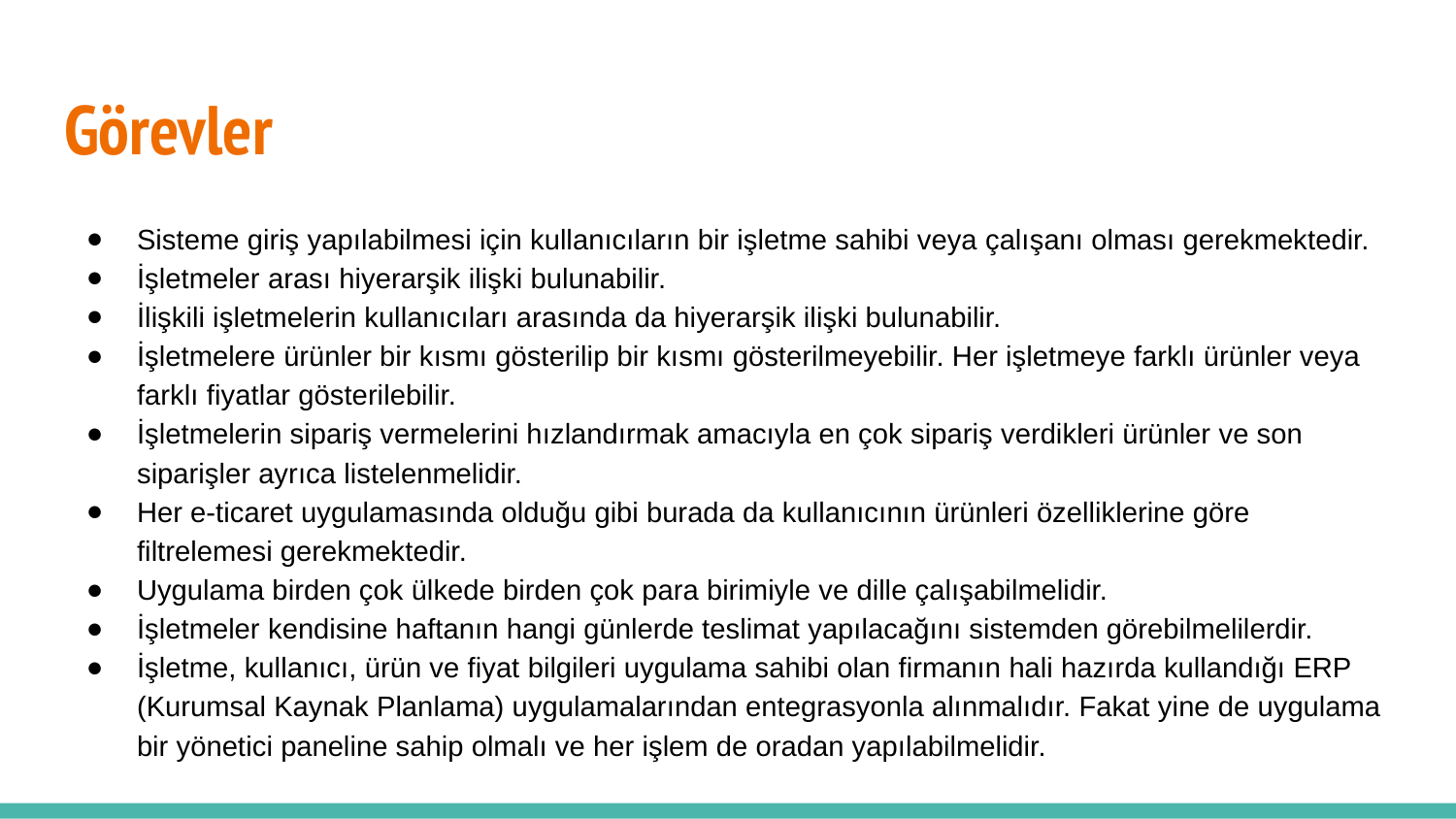

# Görevler
Sisteme giriş yapılabilmesi için kullanıcıların bir işletme sahibi veya çalışanı olması gerekmektedir.
İşletmeler arası hiyerarşik ilişki bulunabilir.
İlişkili işletmelerin kullanıcıları arasında da hiyerarşik ilişki bulunabilir.
İşletmelere ürünler bir kısmı gösterilip bir kısmı gösterilmeyebilir. Her işletmeye farklı ürünler veya farklı fiyatlar gösterilebilir.
İşletmelerin sipariş vermelerini hızlandırmak amacıyla en çok sipariş verdikleri ürünler ve son siparişler ayrıca listelenmelidir.
Her e-ticaret uygulamasında olduğu gibi burada da kullanıcının ürünleri özelliklerine göre filtrelemesi gerekmektedir.
Uygulama birden çok ülkede birden çok para birimiyle ve dille çalışabilmelidir.
İşletmeler kendisine haftanın hangi günlerde teslimat yapılacağını sistemden görebilmelilerdir.
İşletme, kullanıcı, ürün ve fiyat bilgileri uygulama sahibi olan firmanın hali hazırda kullandığı ERP (Kurumsal Kaynak Planlama) uygulamalarından entegrasyonla alınmalıdır. Fakat yine de uygulama bir yönetici paneline sahip olmalı ve her işlem de oradan yapılabilmelidir.